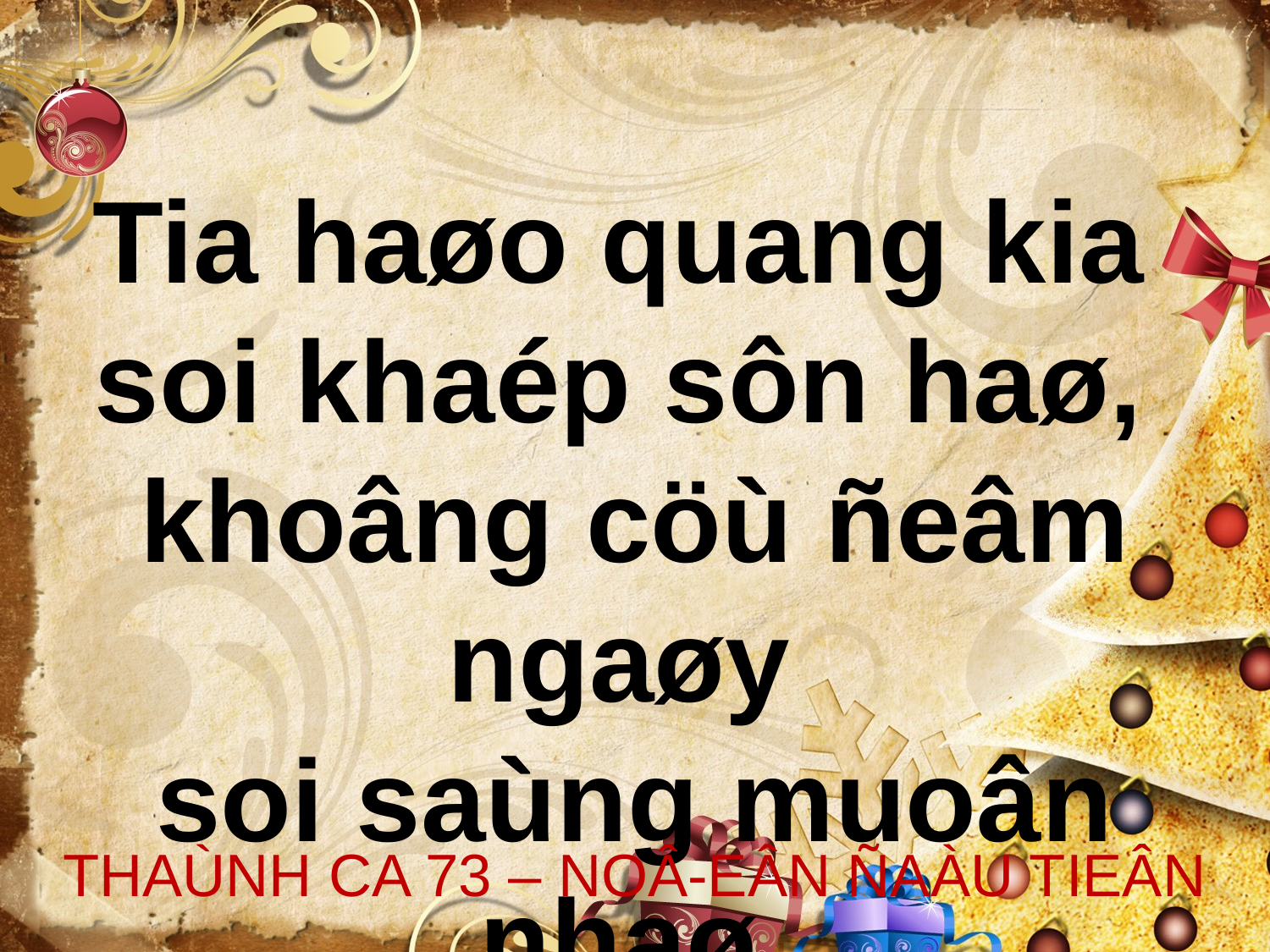

Tia haøo quang kia
soi khaép sôn haø,
khoâng cöù ñeâm ngaøy
soi saùng muoân nhaø.
THAÙNH CA 73 – NOÂ-EÂN ÑAÀU TIEÂN